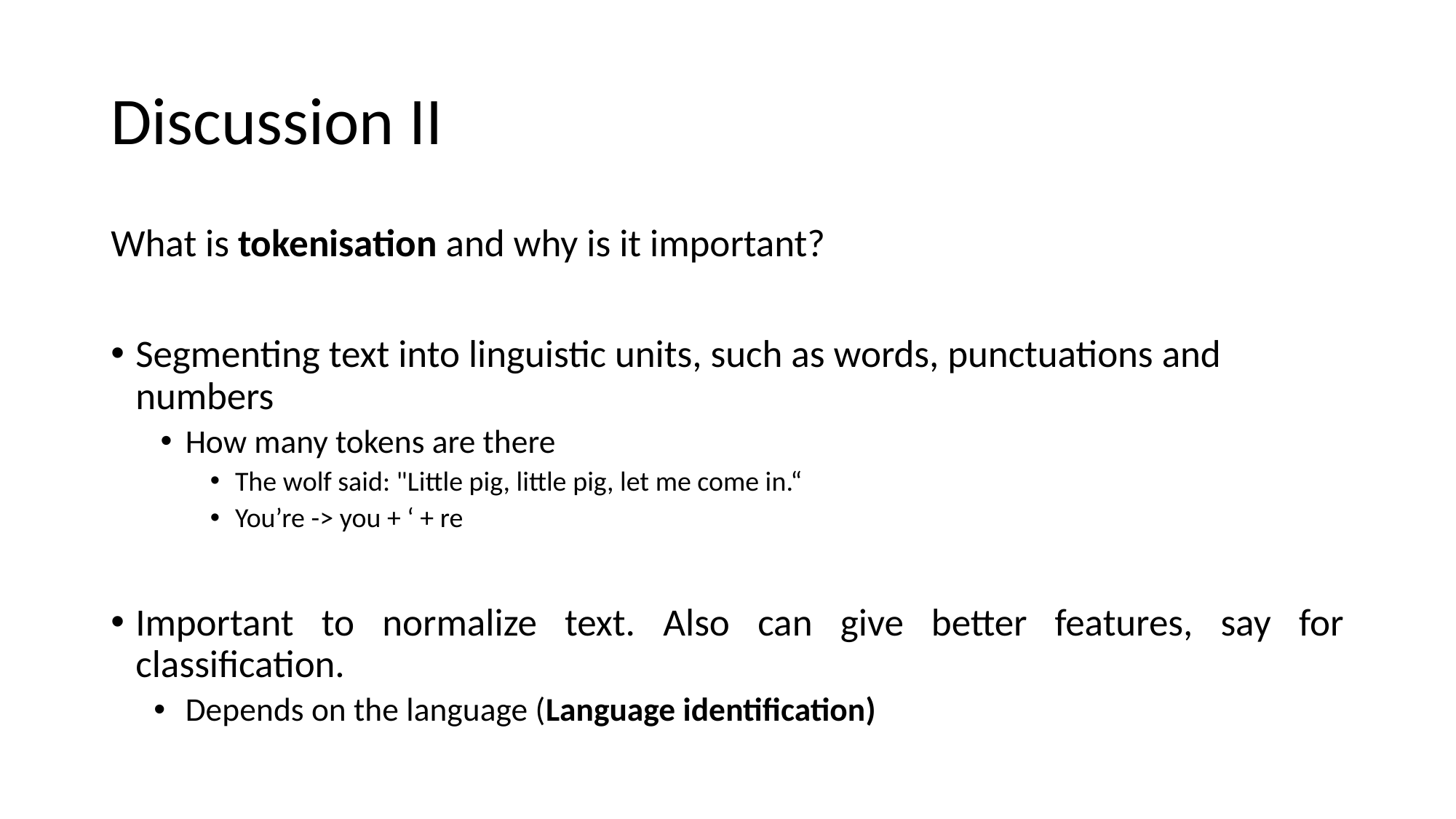

# Discussion II
What is tokenisation and why is it important?

Segmenting text into linguistic units, such as words, punctuations and numbers
How many tokens are there
The wolf said: "Little pig, little pig, let me come in.“
You’re -> you + ‘ + re

Important to normalize text. Also can give better features, say for classification.
Depends on the language (Language identification)